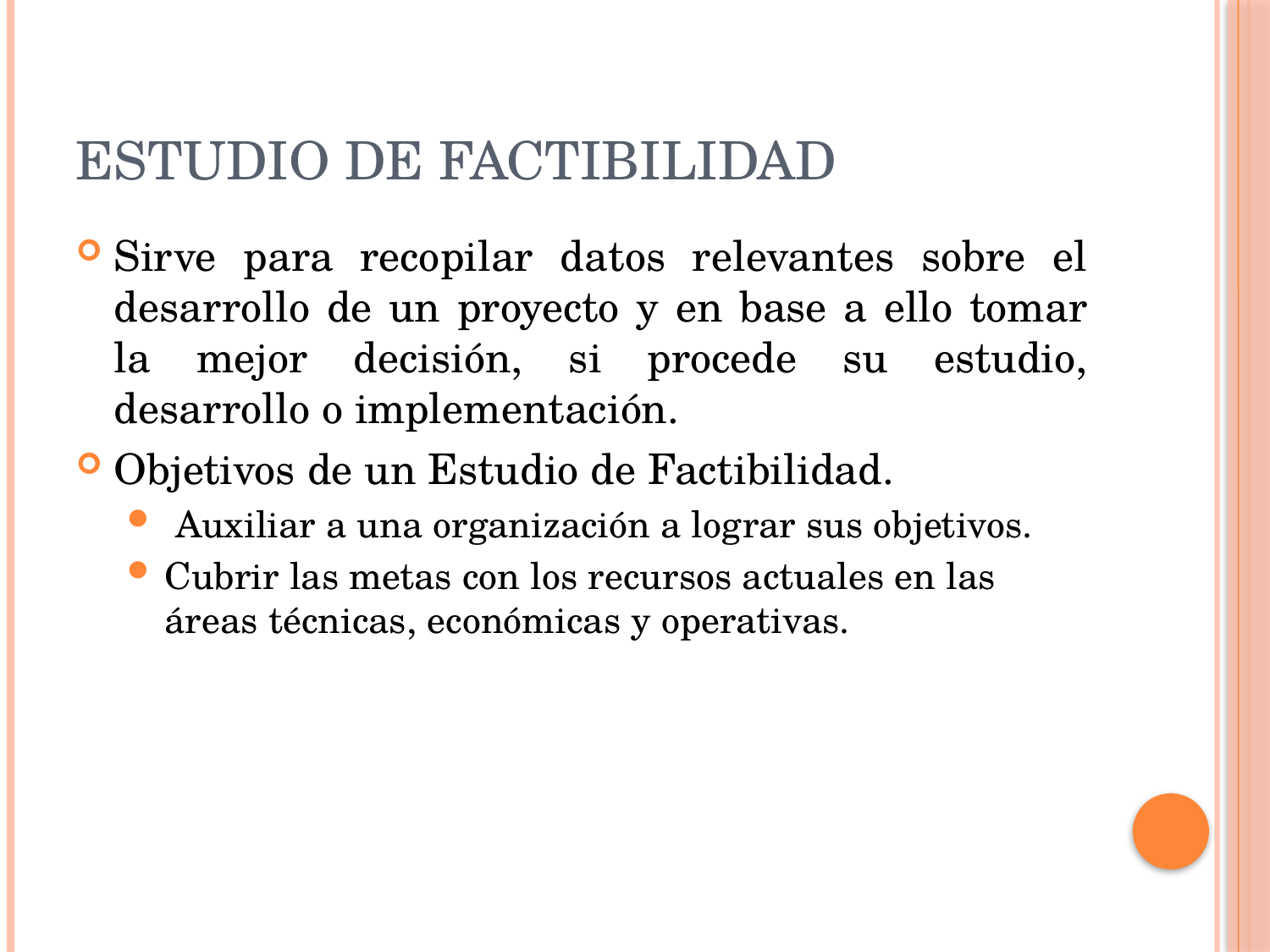

# Estudio de factibilidad
Sirve para recopilar datos relevantes sobre el desarrollo de un proyecto y en base a ello tomar la mejor decisión, si procede su estudio, desarrollo o implementación.
Objetivos de un Estudio de Factibilidad.
 Auxiliar a una organización a lograr sus objetivos.
Cubrir las metas con los recursos actuales en las áreas técnicas, económicas y operativas.